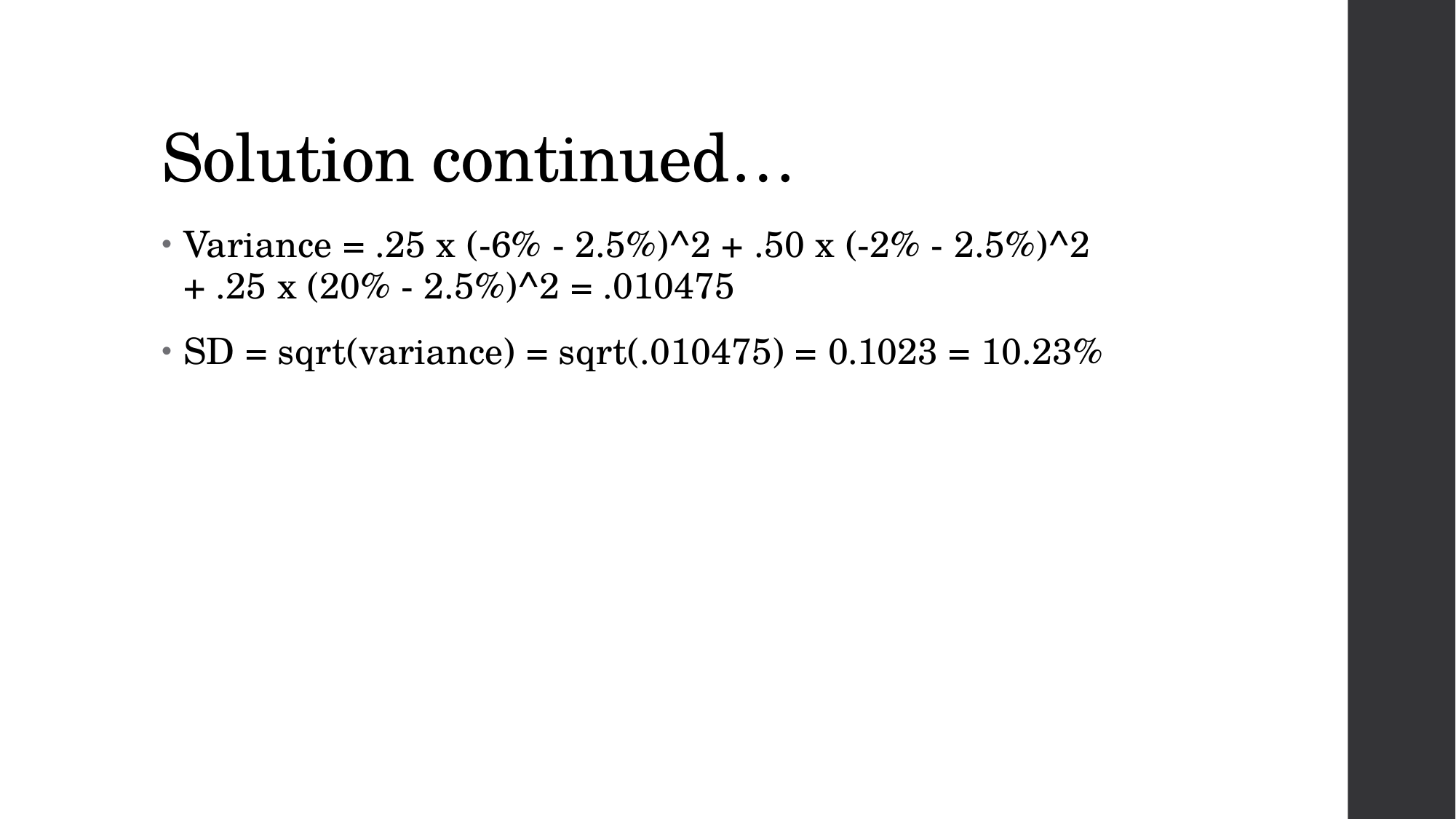

# Solution continued…
Variance = .25 x (-6% - 2.5%)^2 + .50 x (-2% - 2.5%)^2 + .25 x (20% - 2.5%)^2 = .010475
SD = sqrt(variance) = sqrt(.010475) = 0.1023 = 10.23%